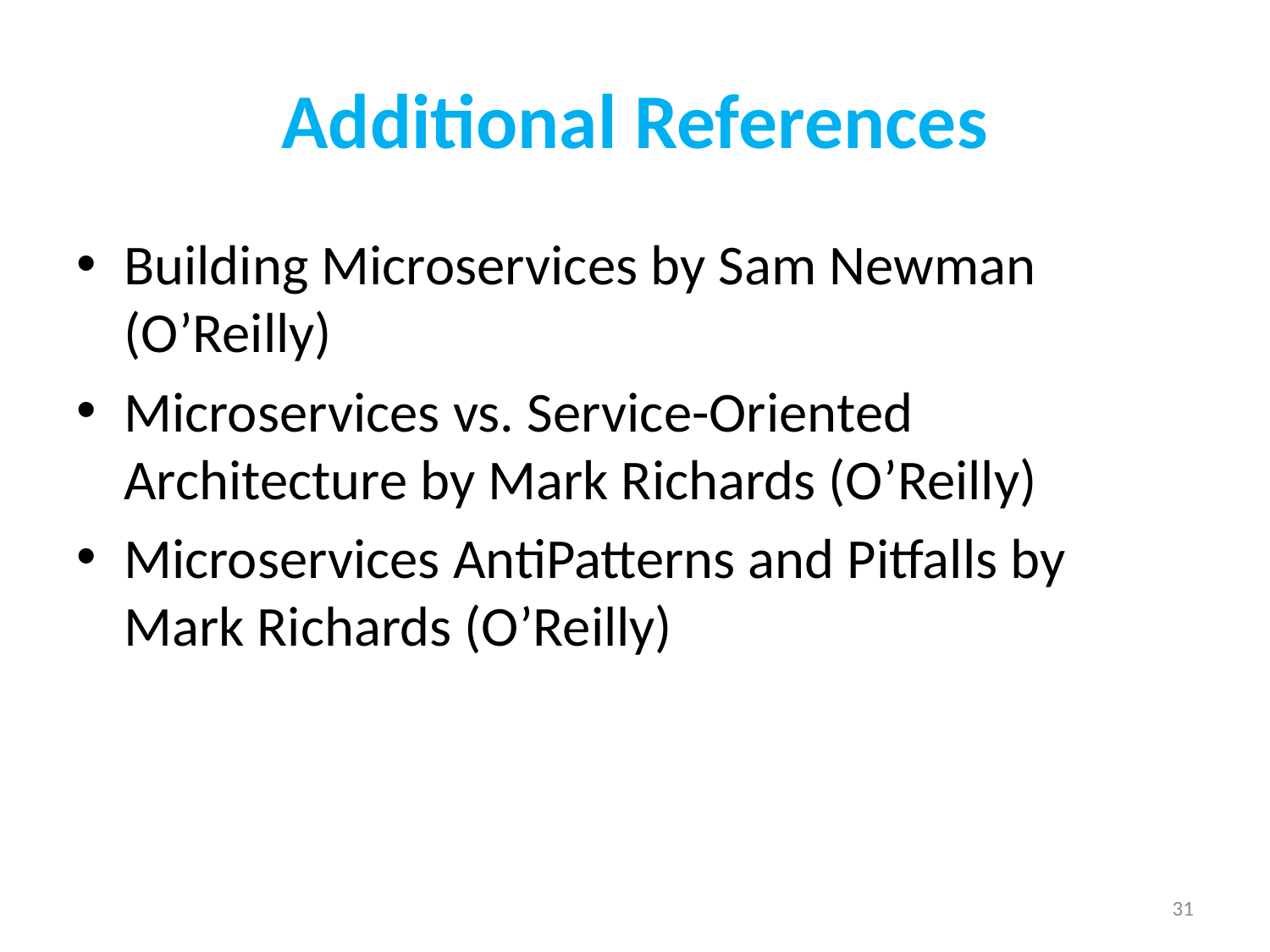

# Additional References
Building Microservices by Sam Newman (O’Reilly)
Microservices vs. Service-Oriented Architecture by Mark Richards (O’Reilly)
Microservices AntiPatterns and Pitfalls by Mark Richards (O’Reilly)
31